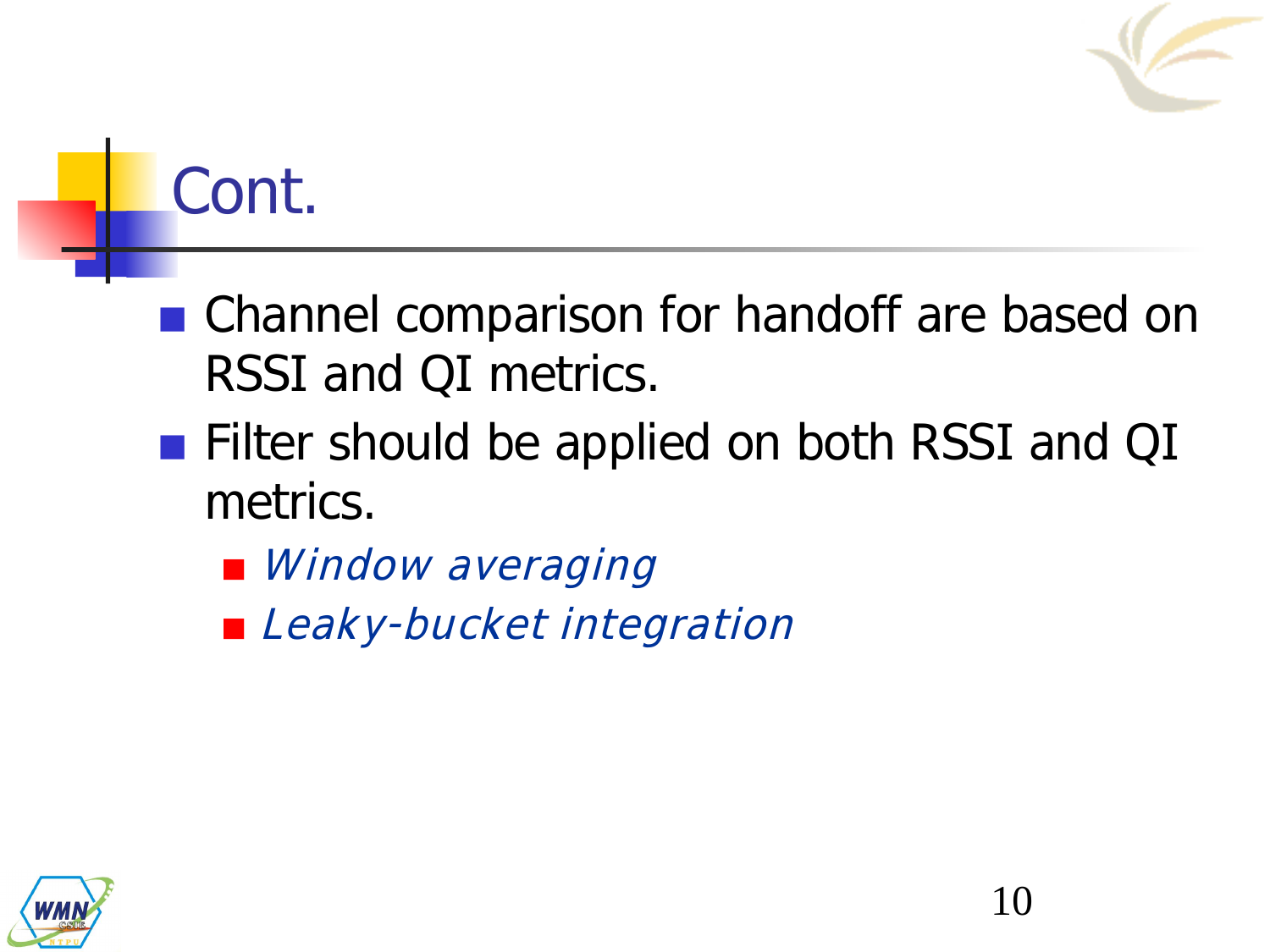

# Cont.
Channel comparison for handoff are based on RSSI and QI metrics.
Filter should be applied on both RSSI and QI metrics.
Window averaging
Leaky-bucket integration
10